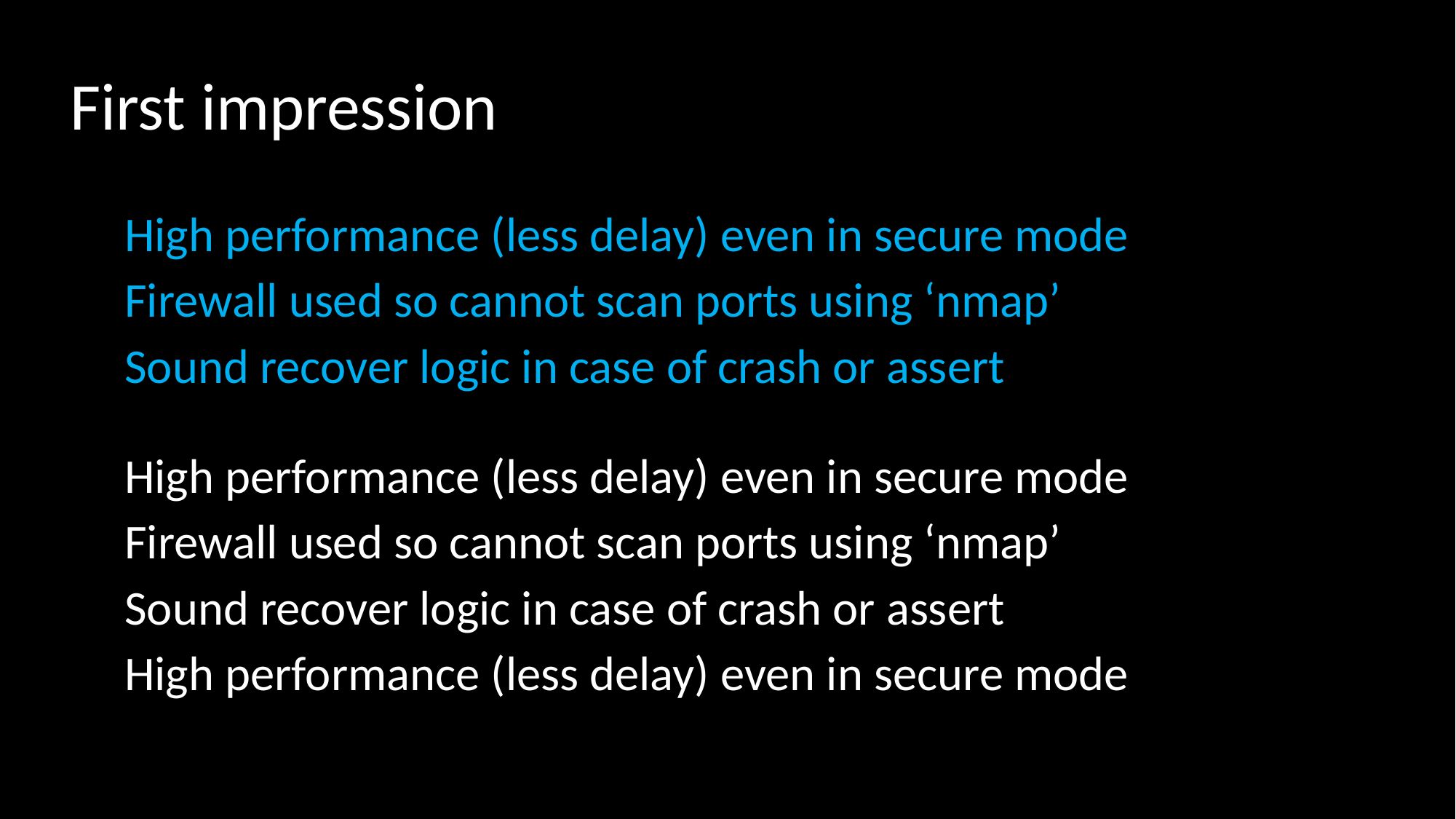

First impression

High performance (less delay) even in secure mode
Firewall used so cannot scan ports using ‘nmap’
Sound recover logic in case of crash or assert

High performance (less delay) even in secure mode
Firewall used so cannot scan ports using ‘nmap’
Sound recover logic in case of crash or assert
High performance (less delay) even in secure mode